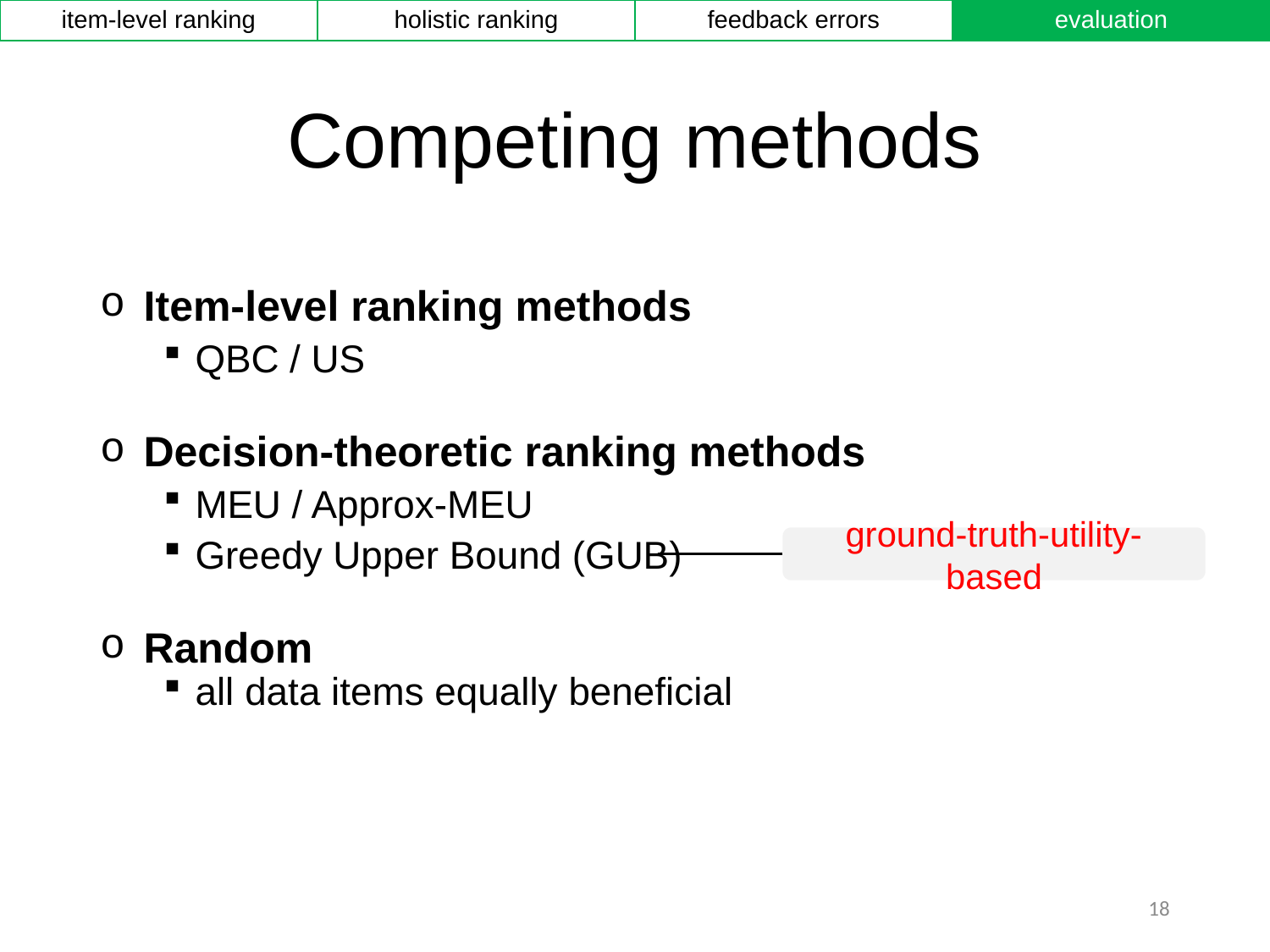

| item-level ranking | holistic ranking | feedback errors | evaluation |
| --- | --- | --- | --- |
# Competing methods
 Item-level ranking methods
QBC / US
 Decision-theoretic ranking methods
MEU / Approx-MEU
Greedy Upper Bound (GUB)
 Random
all data items equally beneficial
ground-truth-utility-based
18